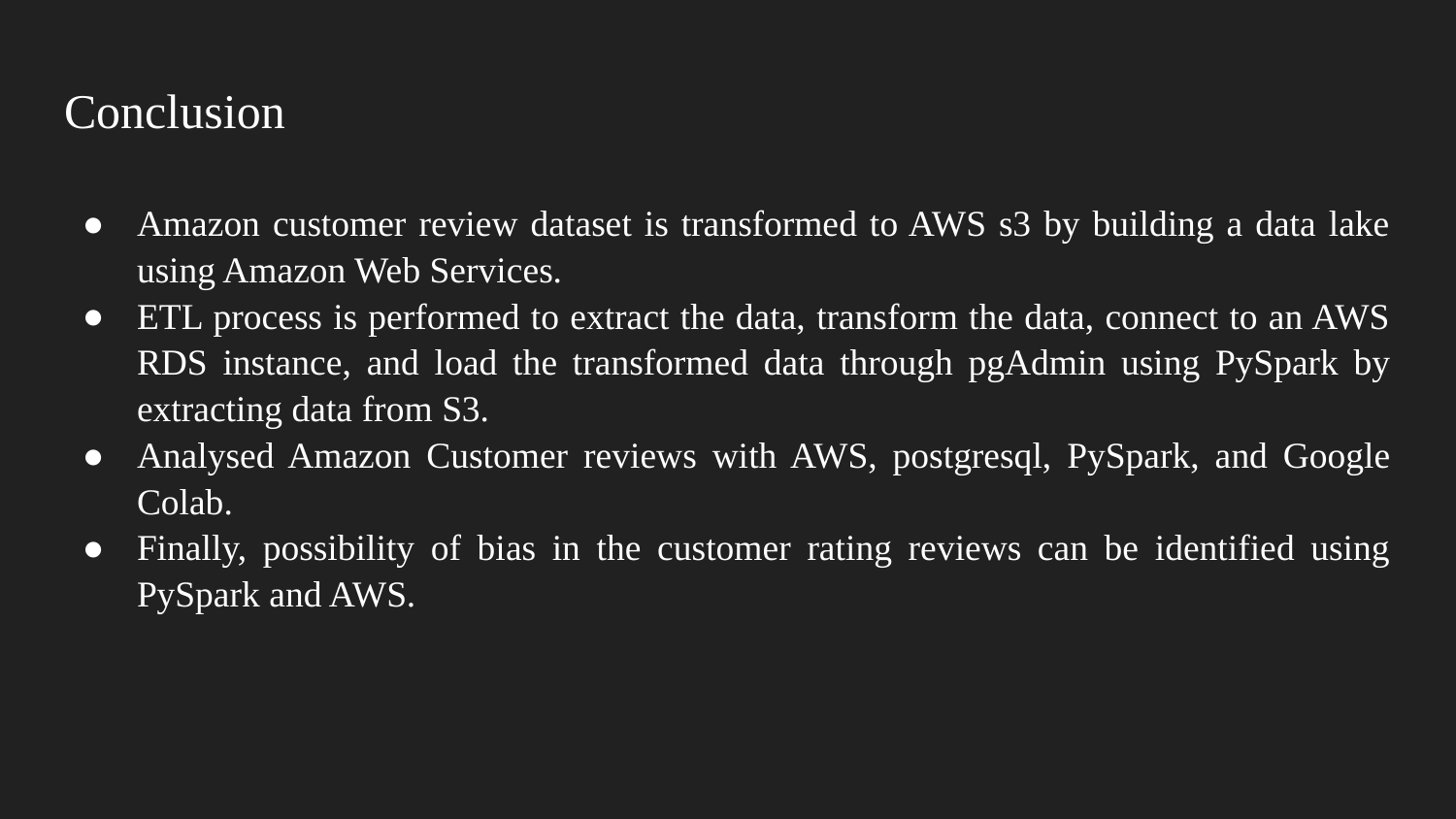

# Conclusion
Amazon customer review dataset is transformed to AWS s3 by building a data lake using Amazon Web Services.
ETL process is performed to extract the data, transform the data, connect to an AWS RDS instance, and load the transformed data through pgAdmin using PySpark by extracting data from S3.
Analysed Amazon Customer reviews with AWS, postgresql, PySpark, and Google Colab.
Finally, possibility of bias in the customer rating reviews can be identified using PySpark and AWS.